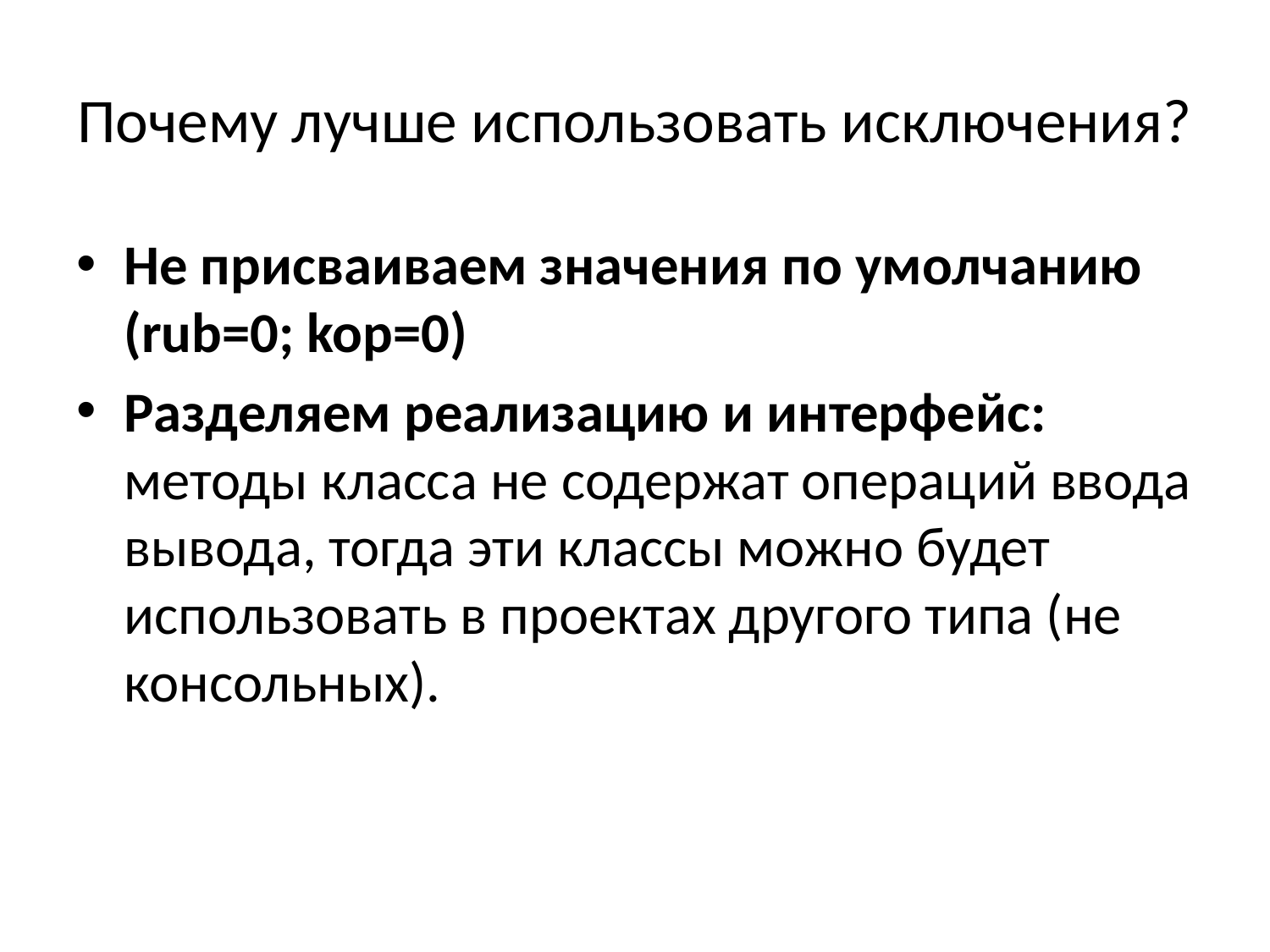

# Почему лучше использовать исключения?
Не присваиваем значения по умолчанию (rub=0; kop=0)
Разделяем реализацию и интерфейс: методы класса не содержат операций ввода вывода, тогда эти классы можно будет использовать в проектах другого типа (не консольных).